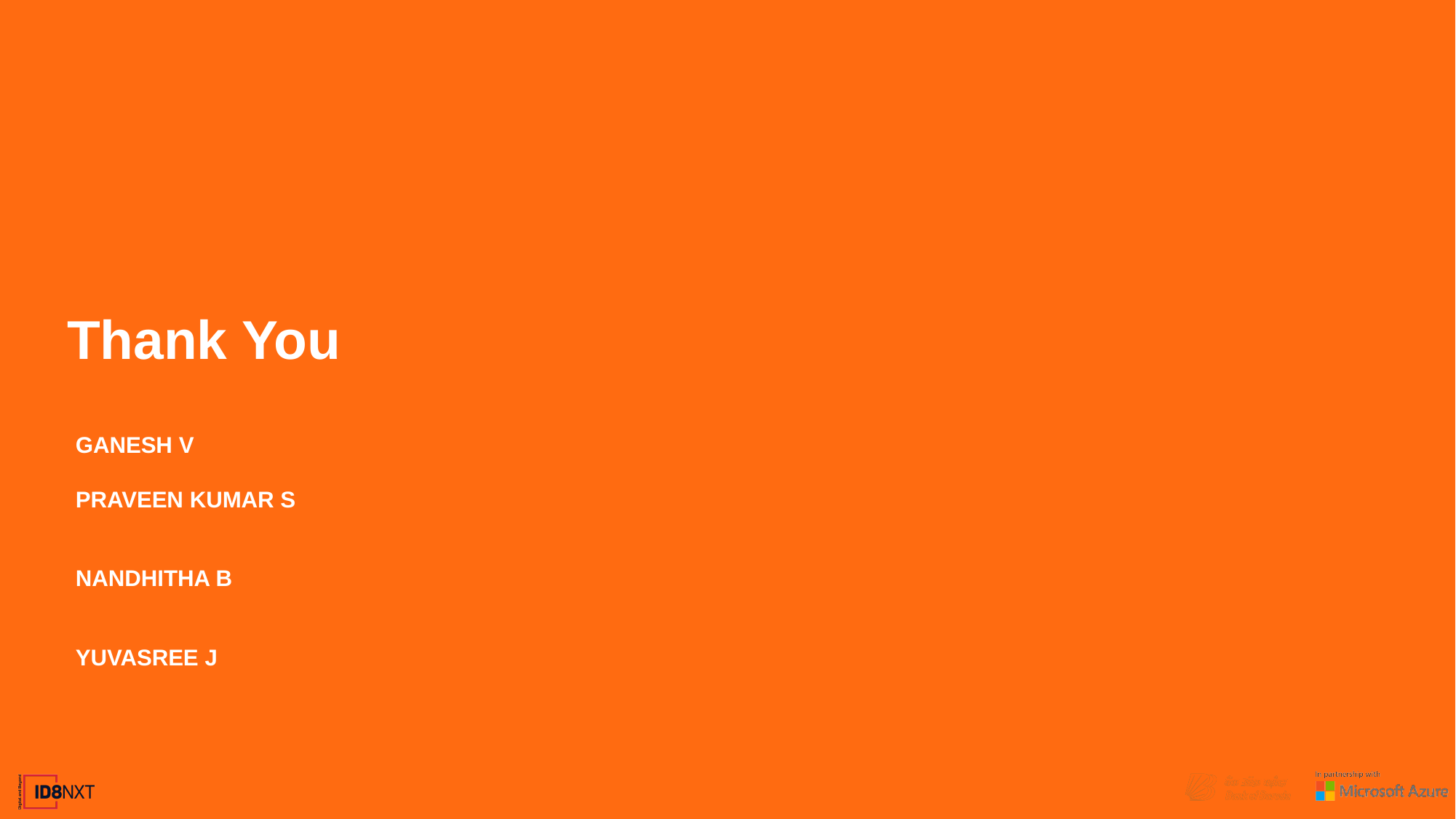

Thank You
GANESH V
PRAVEEN KUMAR S
NANDHITHA B
YUVASREE J